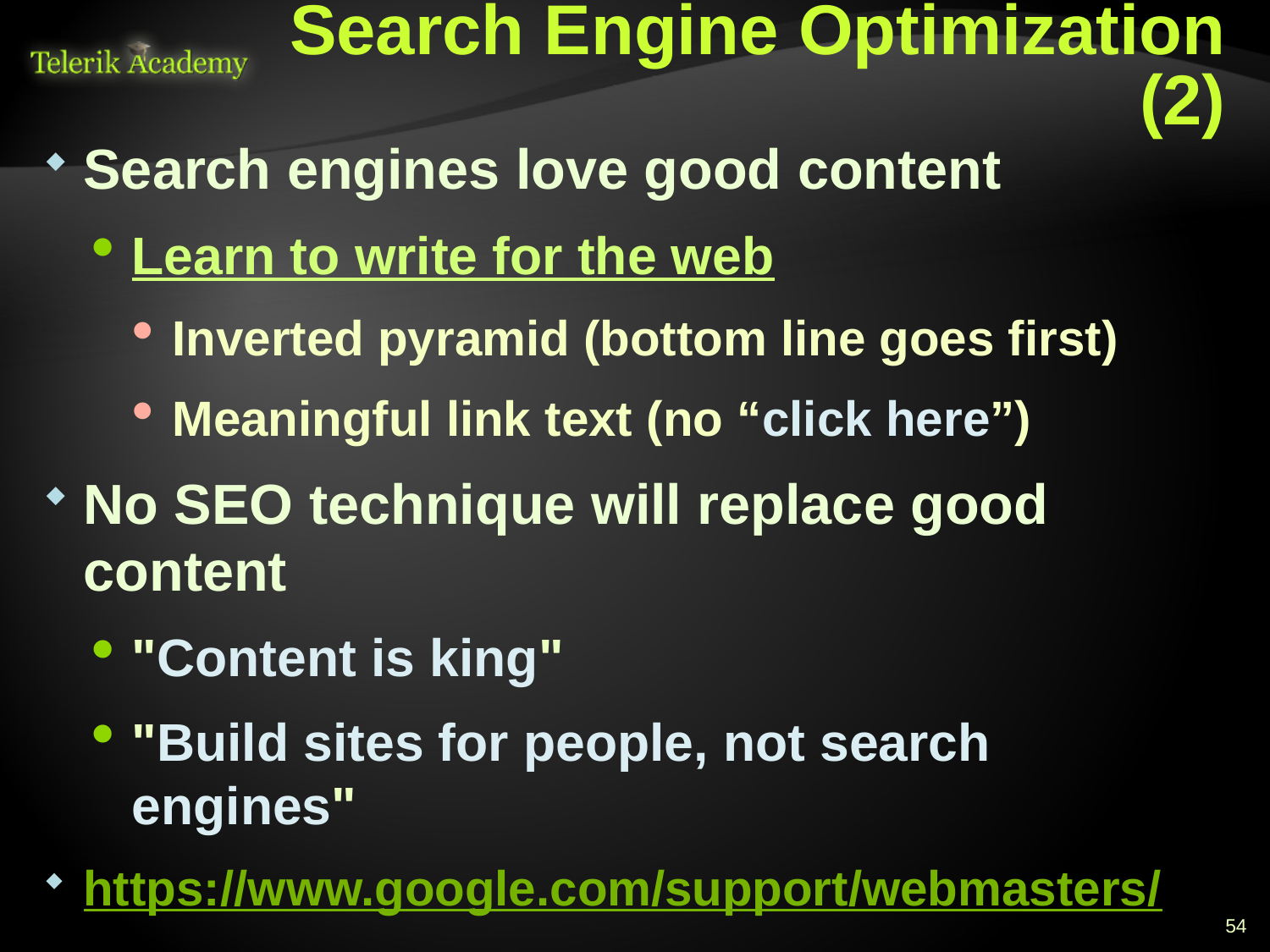

# Search Engine Optimization (2)
Search engines love good content
Learn to write for the web
Inverted pyramid (bottom line goes first)
Meaningful link text (no “click here”)
No SEO technique will replace good content
"Content is king"
"Build sites for people, not search engines"
https://www.google.com/support/webmasters/
54